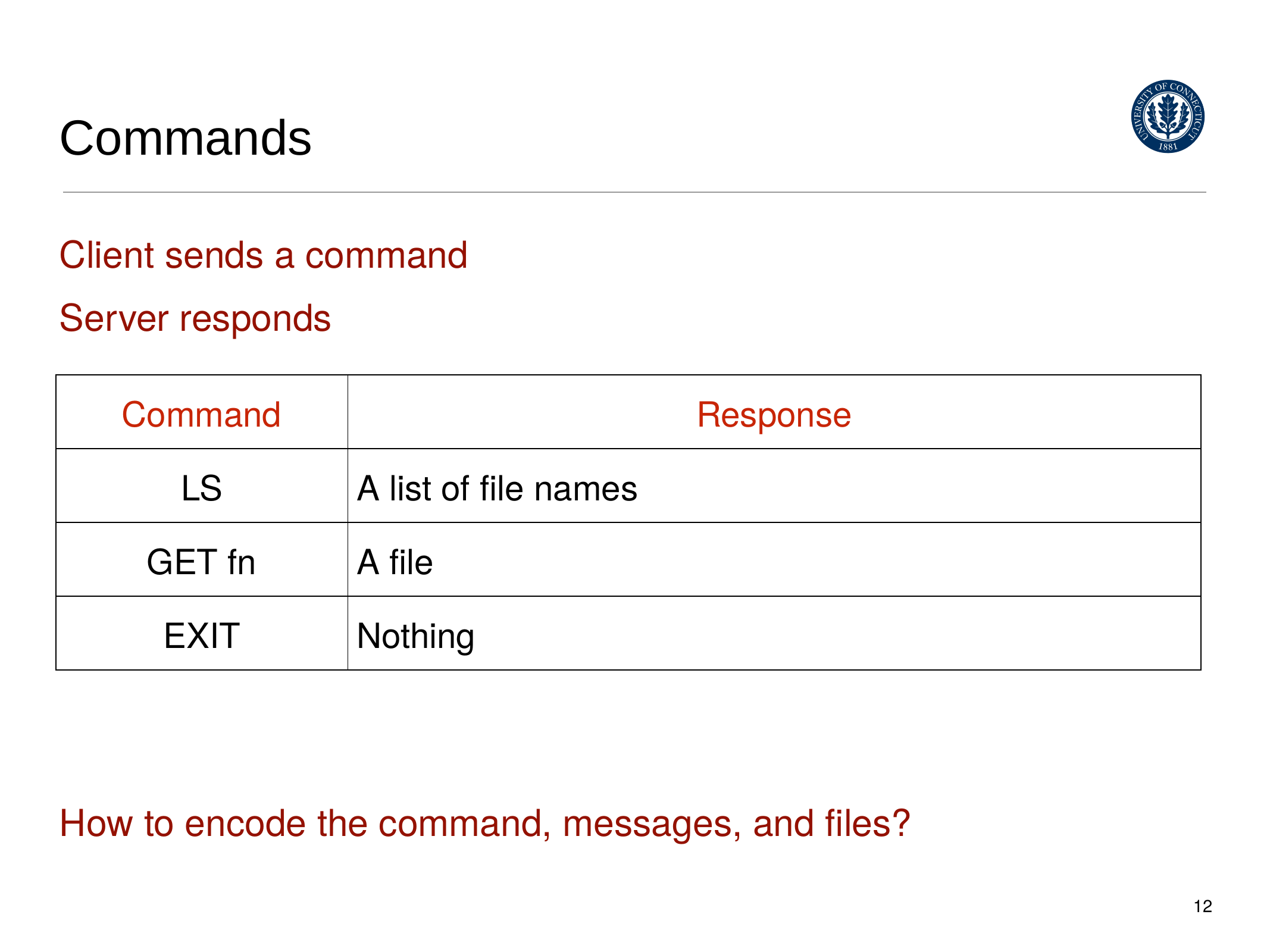

# Commands
Client sends a command
Server responds

How to encode the command, messages, and files?

| Command | Response |
| --- | --- |
| LS | A list of file names |
| GET fn | A file |
| EXIT | Nothing |
12